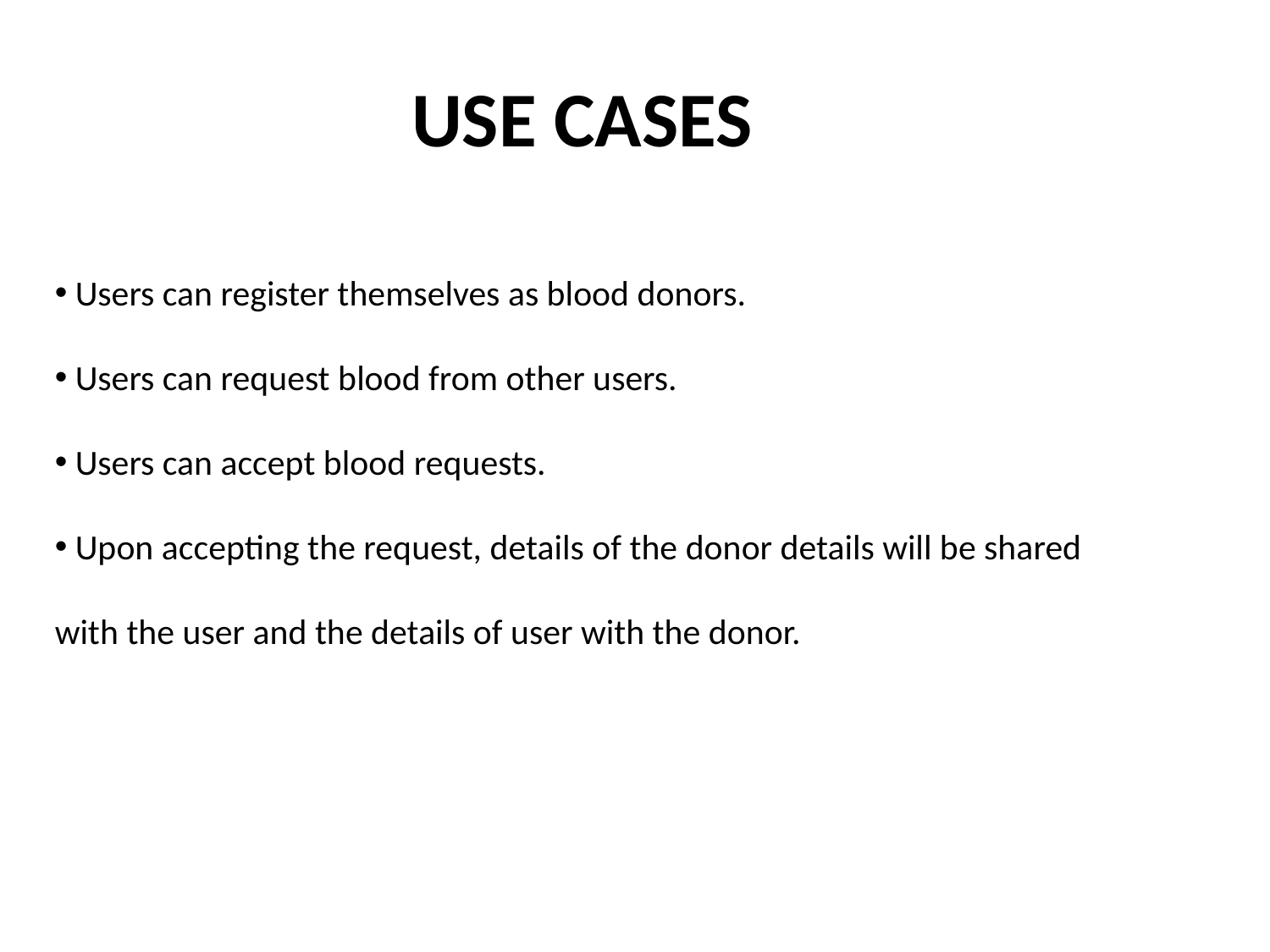

USE CASES
 Users can register themselves as blood donors.
 Users can request blood from other users.
 Users can accept blood requests.
 Upon accepting the request, details of the donor details will be shared with the user and the details of user with the donor.